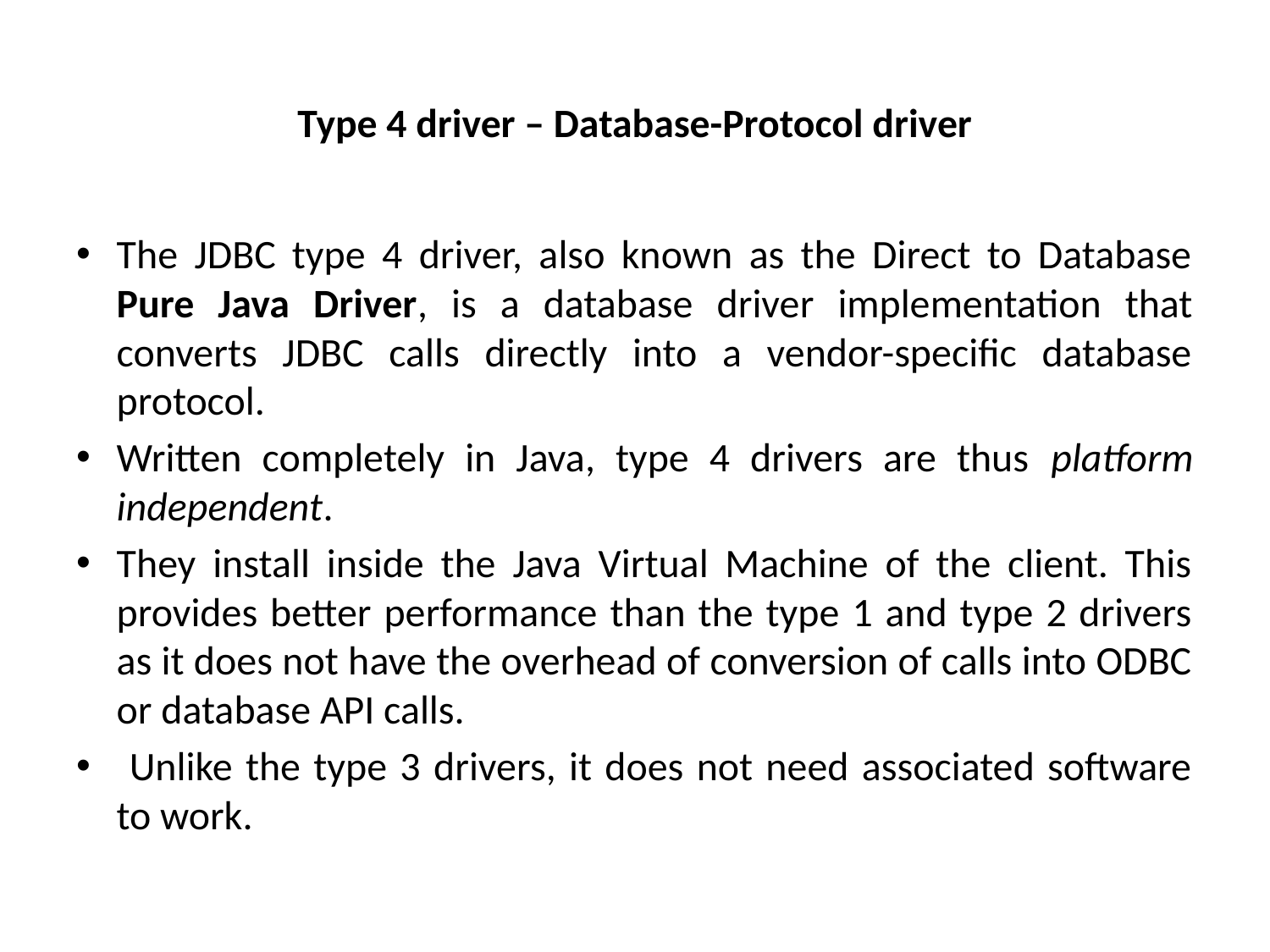

# Type 4 driver – Database-Protocol driver
The JDBC type 4 driver, also known as the Direct to Database Pure Java Driver, is a database driver implementation that converts JDBC calls directly into a vendor-specific database protocol.
Written completely in Java, type 4 drivers are thus platform independent.
They install inside the Java Virtual Machine of the client. This provides better performance than the type 1 and type 2 drivers as it does not have the overhead of conversion of calls into ODBC or database API calls.
 Unlike the type 3 drivers, it does not need associated software to work.